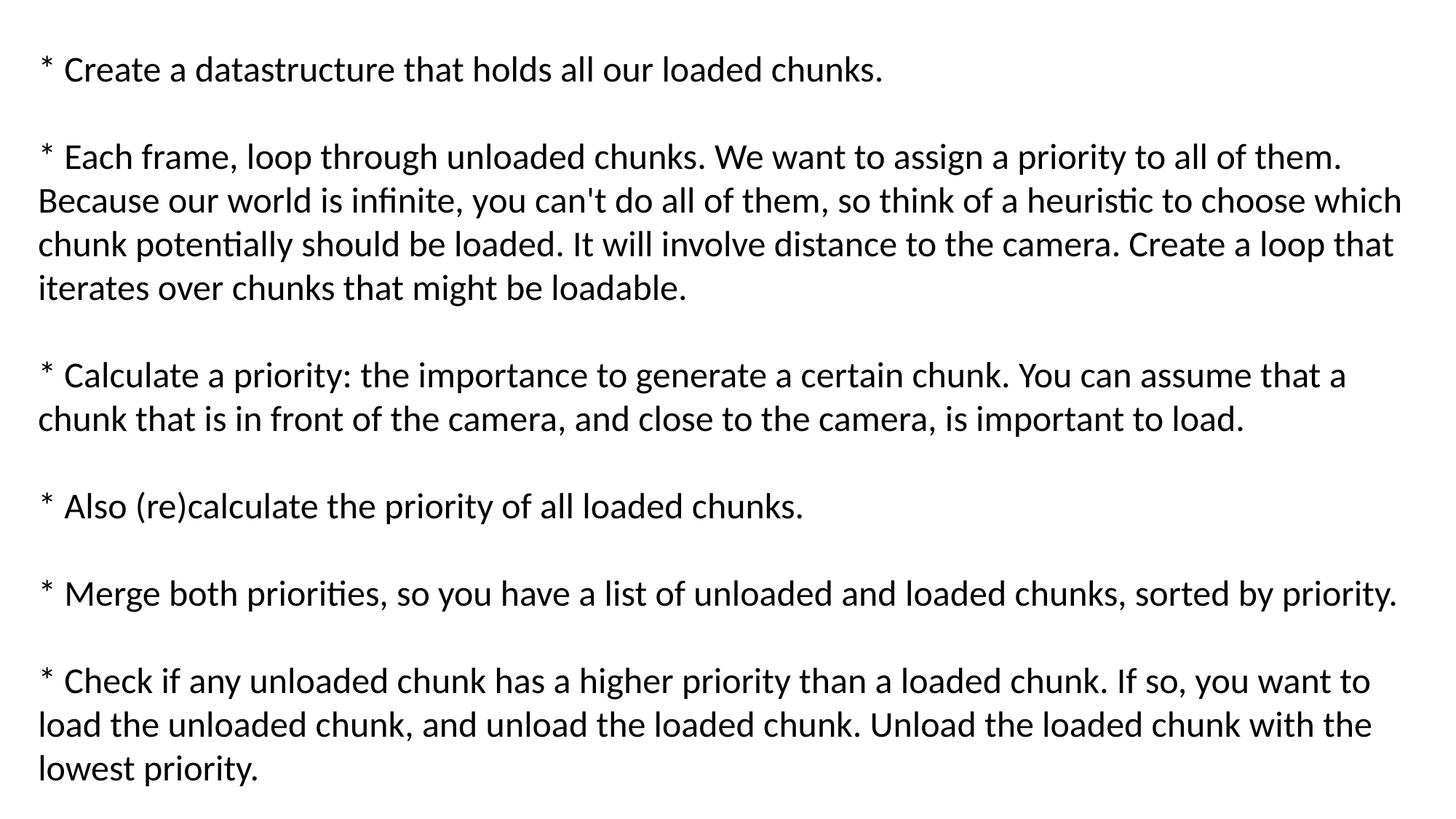

* Create a datastructure that holds all our loaded chunks.
* Each frame, loop through unloaded chunks. We want to assign a priority to all of them. Because our world is infinite, you can't do all of them, so think of a heuristic to choose which chunk potentially should be loaded. It will involve distance to the camera. Create a loop that iterates over chunks that might be loadable.
* Calculate a priority: the importance to generate a certain chunk. You can assume that a chunk that is in front of the camera, and close to the camera, is important to load.
* Also (re)calculate the priority of all loaded chunks.
* Merge both priorities, so you have a list of unloaded and loaded chunks, sorted by priority.
* Check if any unloaded chunk has a higher priority than a loaded chunk. If so, you want to load the unloaded chunk, and unload the loaded chunk. Unload the loaded chunk with the lowest priority.